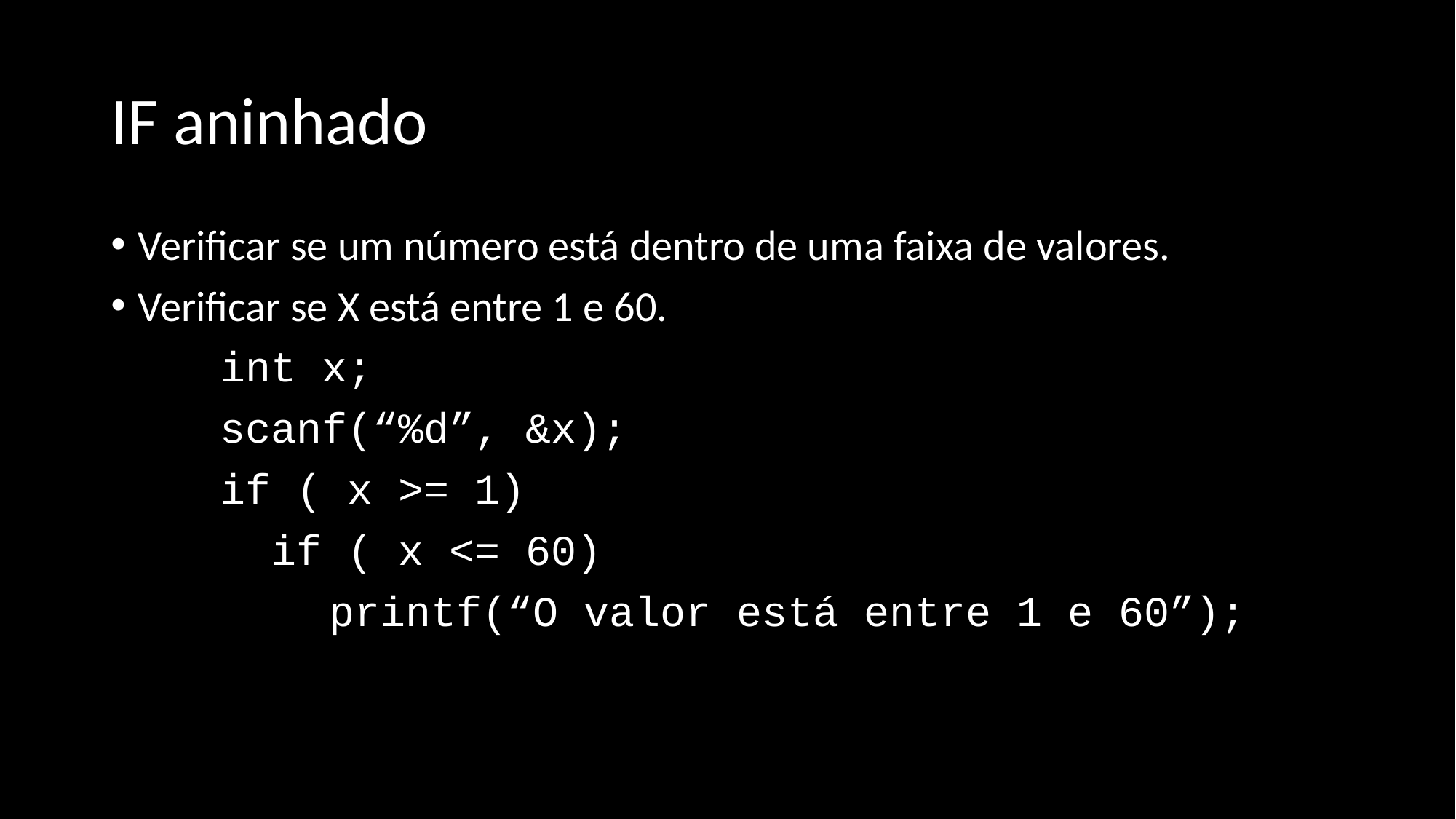

# IF aninhado
Verificar se um número está dentro de uma faixa de valores.
Verificar se X está entre 1 e 60.
	int x;
	scanf(“%d”, &x);
	if ( x >= 1)
	  if ( x <= 60)
		printf(“O valor está entre 1 e 60”);